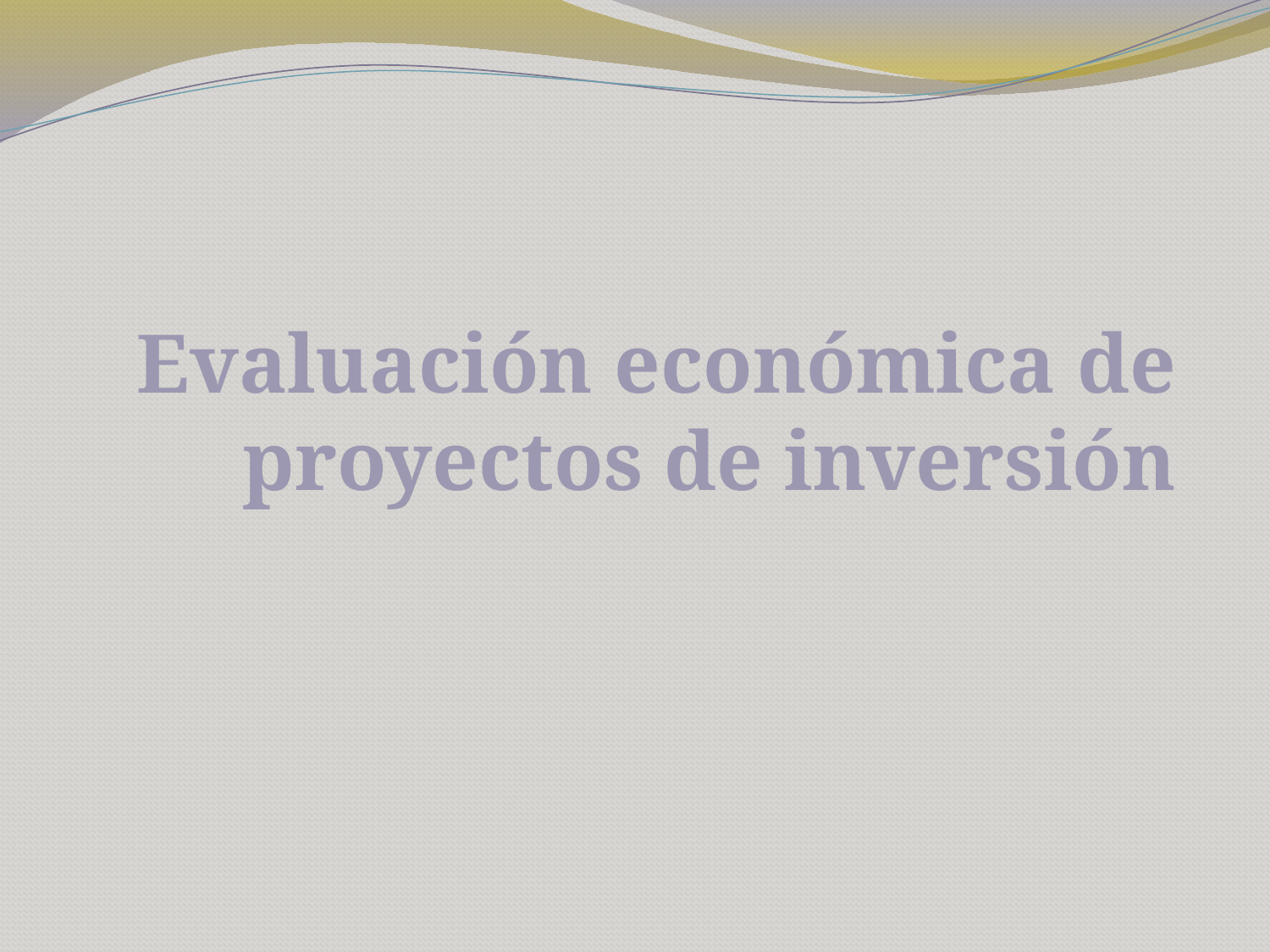

# Evaluación económica de proyectos de inversión